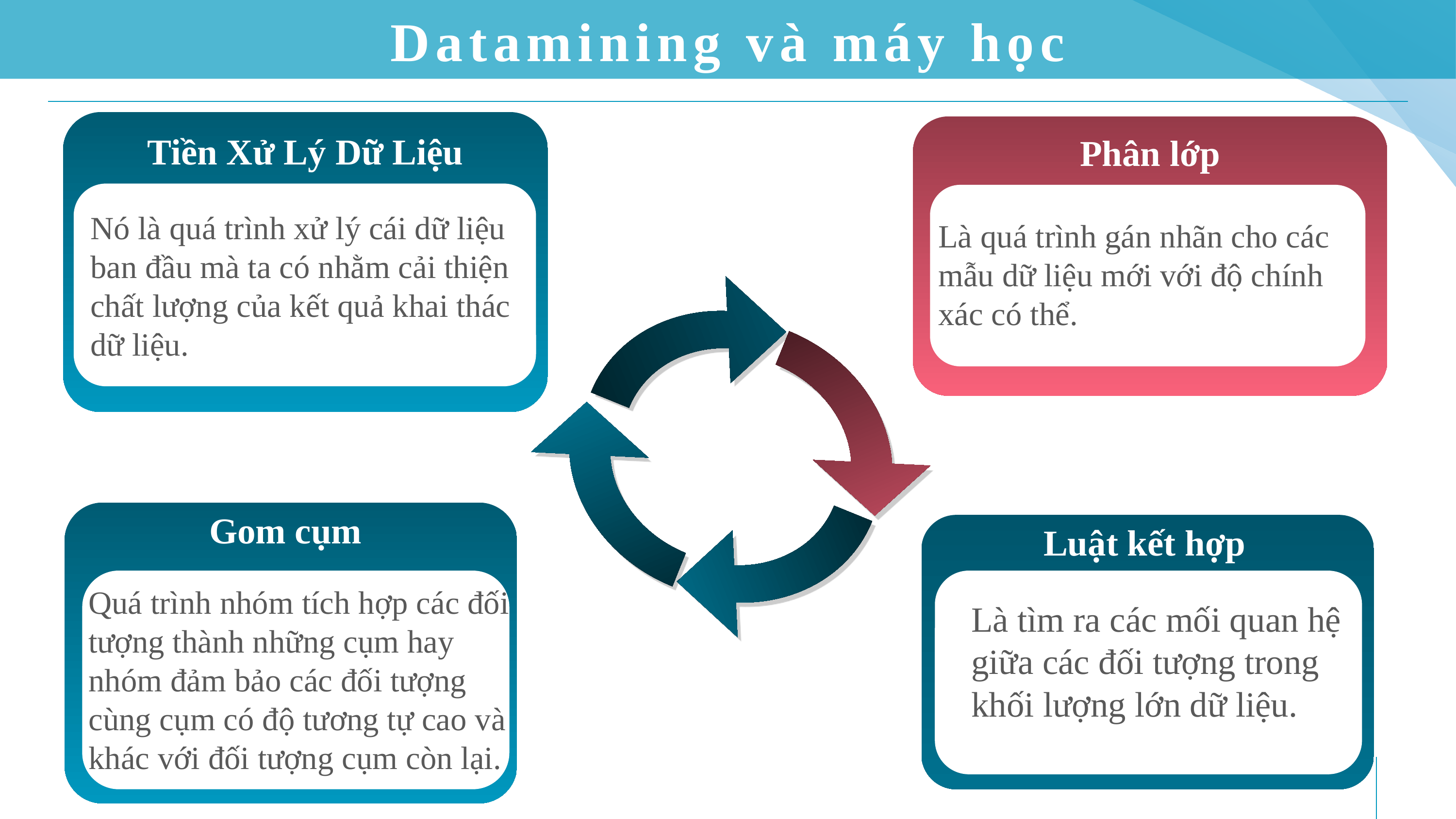

Datamining và máy học

Tiền Xử Lý Dữ Liệu
Phân lớp
Nó là quá trình xử lý cái dữ liệu
ban đầu mà ta có nhằm cải thiện
chất lượng của kết quả khai thác
dữ liệu.

Là quá trình gán nhãn cho các mẫu dữ liệu mới với độ chính xác có thể.

Gom cụm

Luật kết hợp

Quá trình nhóm tích hợp các đối tượng thành những cụm hay nhóm đảm bảo các đối tượng cùng cụm có độ tương tự cao và khác với đối tượng cụm còn lại.
Là tìm ra các mối quan hệ giữa các đối tượng trong khối lượng lớn dữ liệu.